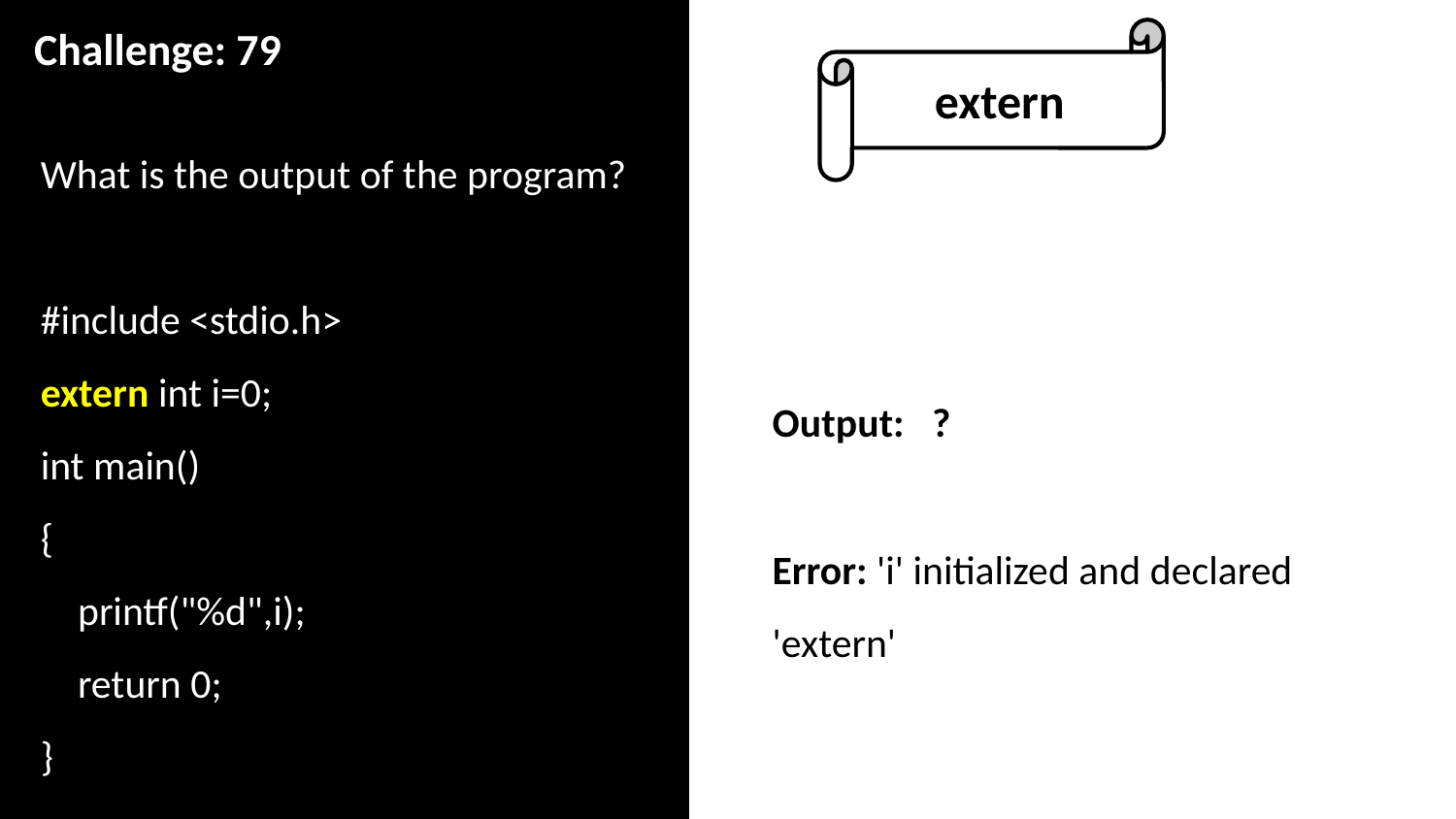

Challenge: 79
extern
What is the output of the program?

#include <stdio.h>
extern int i=0;
int main()
{
    printf("%d",i);
    return 0;
}
Output:   ?
Error: 'i' initialized and declared 'extern'